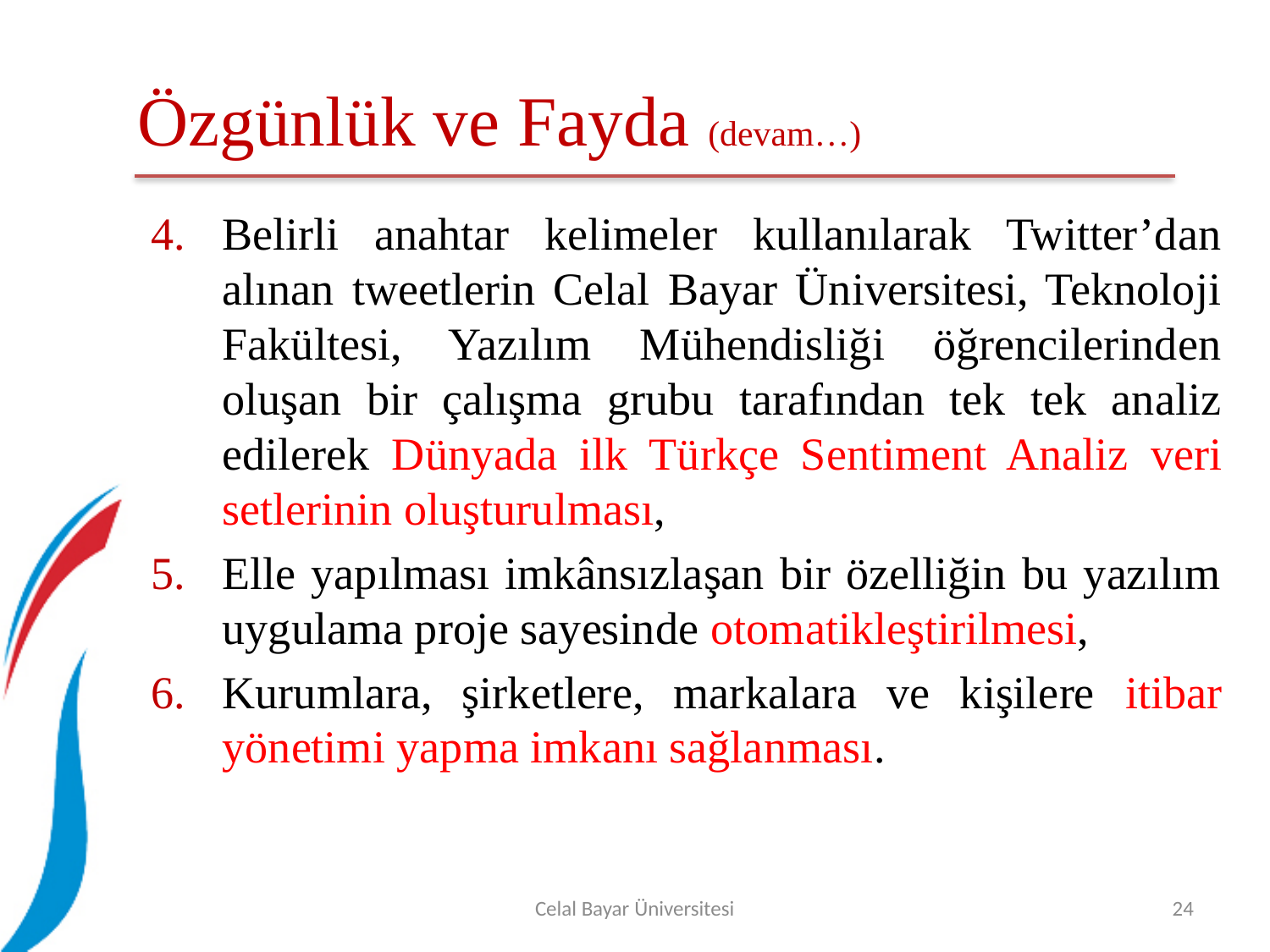

# Özgünlük ve Fayda (devam…)
Belirli anahtar kelimeler kullanılarak Twitter’dan alınan tweetlerin Celal Bayar Üniversitesi, Teknoloji Fakültesi, Yazılım Mühendisliği öğrencilerinden oluşan bir çalışma grubu tarafından tek tek analiz edilerek Dünyada ilk Türkçe Sentiment Analiz veri setlerinin oluşturulması,
Elle yapılması imkânsızlaşan bir özelliğin bu yazılım uygulama proje sayesinde otomatikleştirilmesi,
Kurumlara, şirketlere, markalara ve kişilere itibar yönetimi yapma imkanı sağlanması.

Celal Bayar Üniversitesi
24